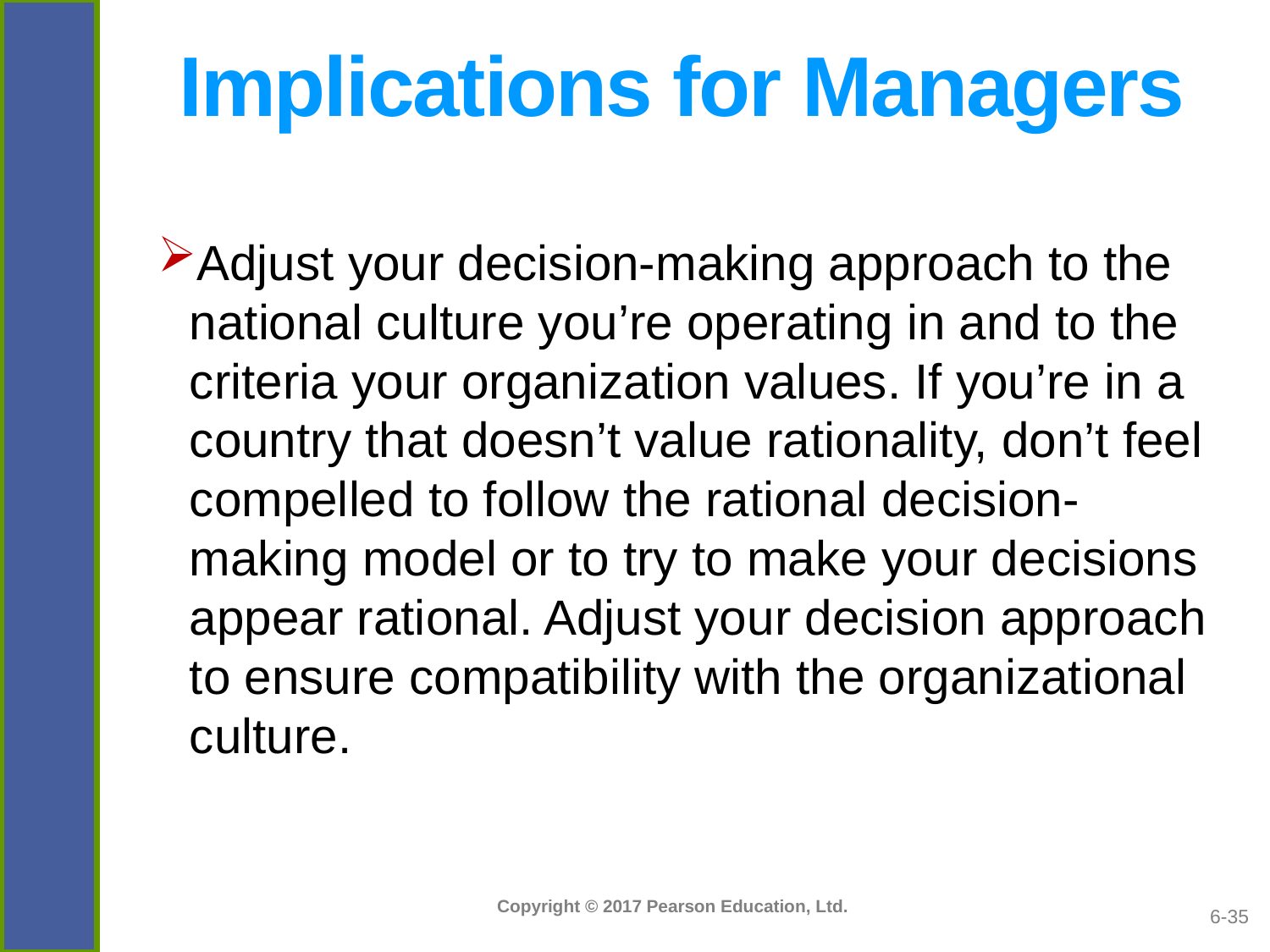

# Implications for Managers

Adjust your decision-making approach to the national culture you’re operating in and to the criteria your organization values. If you’re in a country that doesn’t value rationality, don’t feel compelled to follow the rational decision- making model or to try to make your decisions appear rational. Adjust your decision approach to ensure compatibility with the organizational culture.

6-35